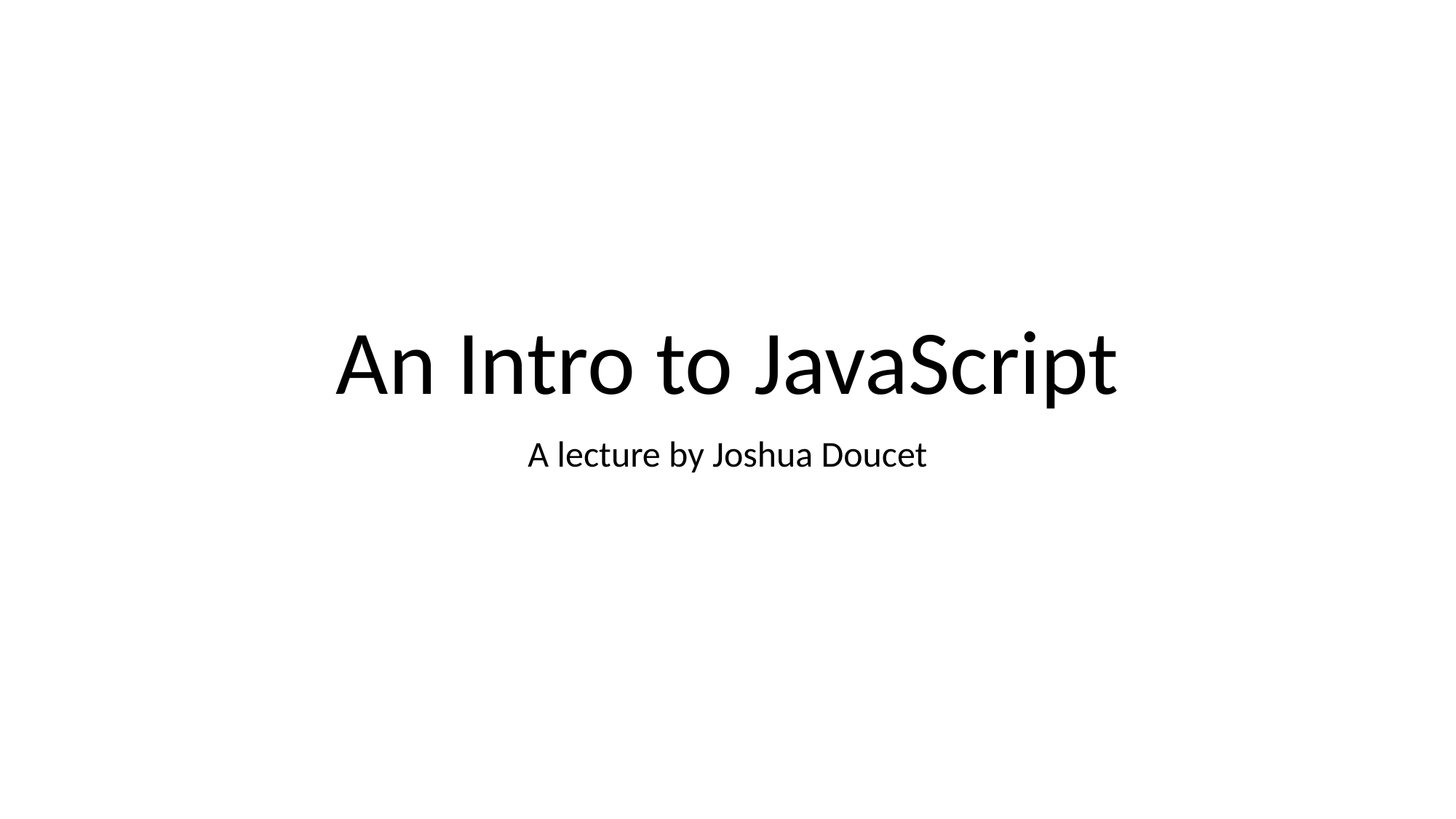

# An Intro to JavaScript
A lecture by Joshua Doucet